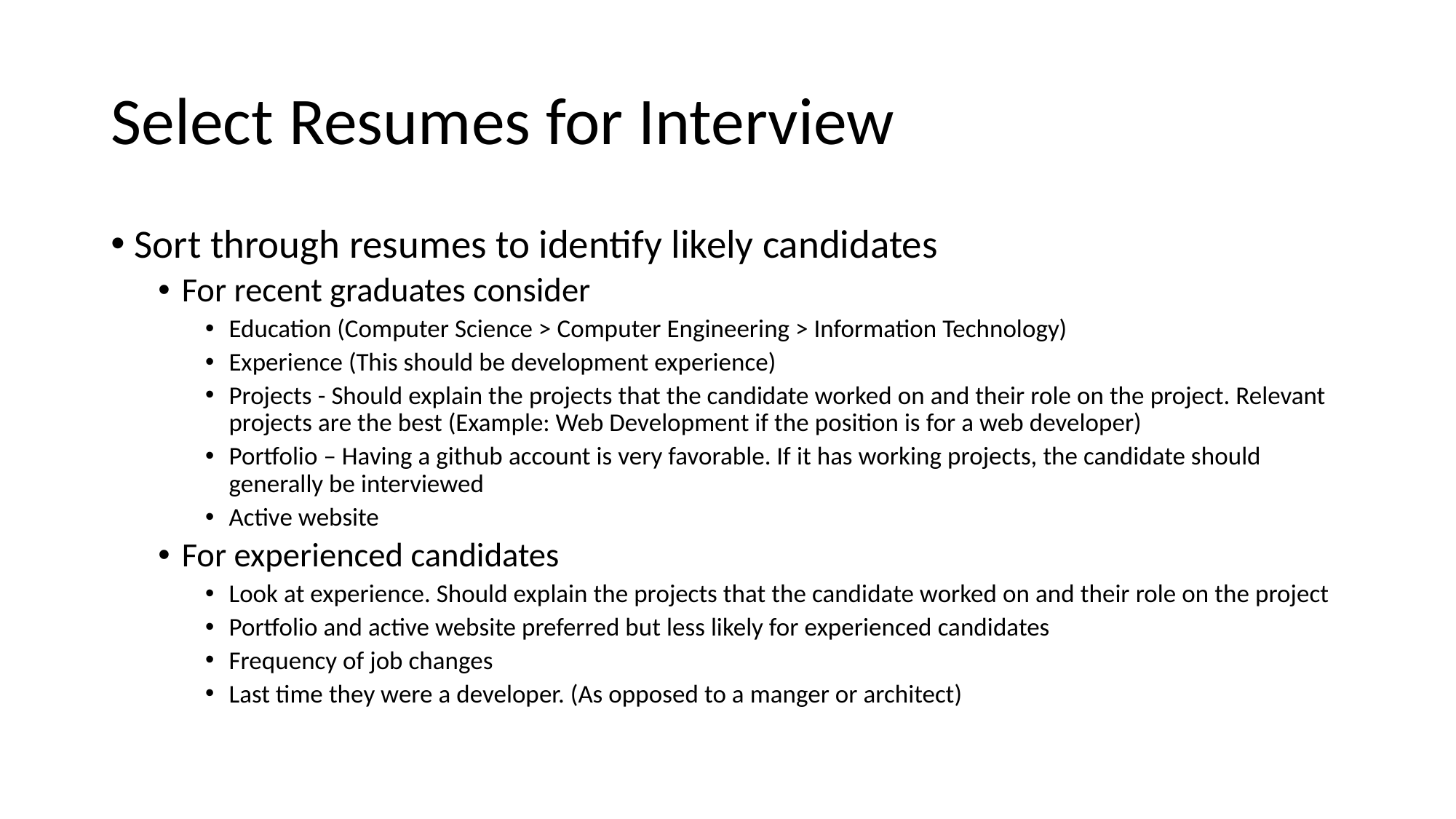

# Select Resumes for Interview
Sort through resumes to identify likely candidates
For recent graduates consider
Education (Computer Science > Computer Engineering > Information Technology)
Experience (This should be development experience)
Projects - Should explain the projects that the candidate worked on and their role on the project. Relevant projects are the best (Example: Web Development if the position is for a web developer)
Portfolio – Having a github account is very favorable. If it has working projects, the candidate should generally be interviewed
Active website
For experienced candidates
Look at experience. Should explain the projects that the candidate worked on and their role on the project
Portfolio and active website preferred but less likely for experienced candidates
Frequency of job changes
Last time they were a developer. (As opposed to a manger or architect)